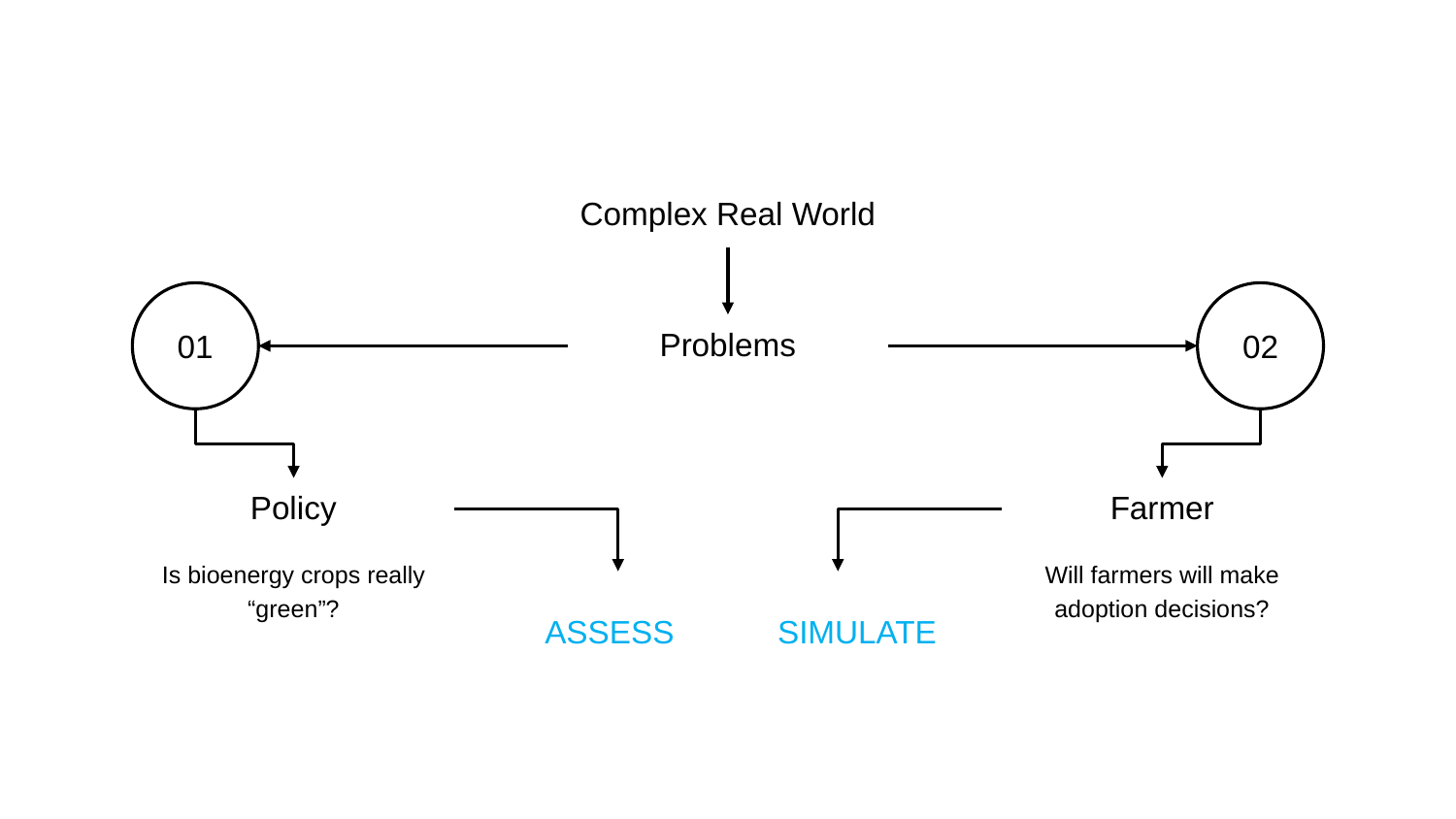

#
Complex Real World
01
02
Problems
Policy
Farmer
Is bioenergy crops really “green”?
Will farmers will make adoption decisions?

ASSESS
SIMULATE